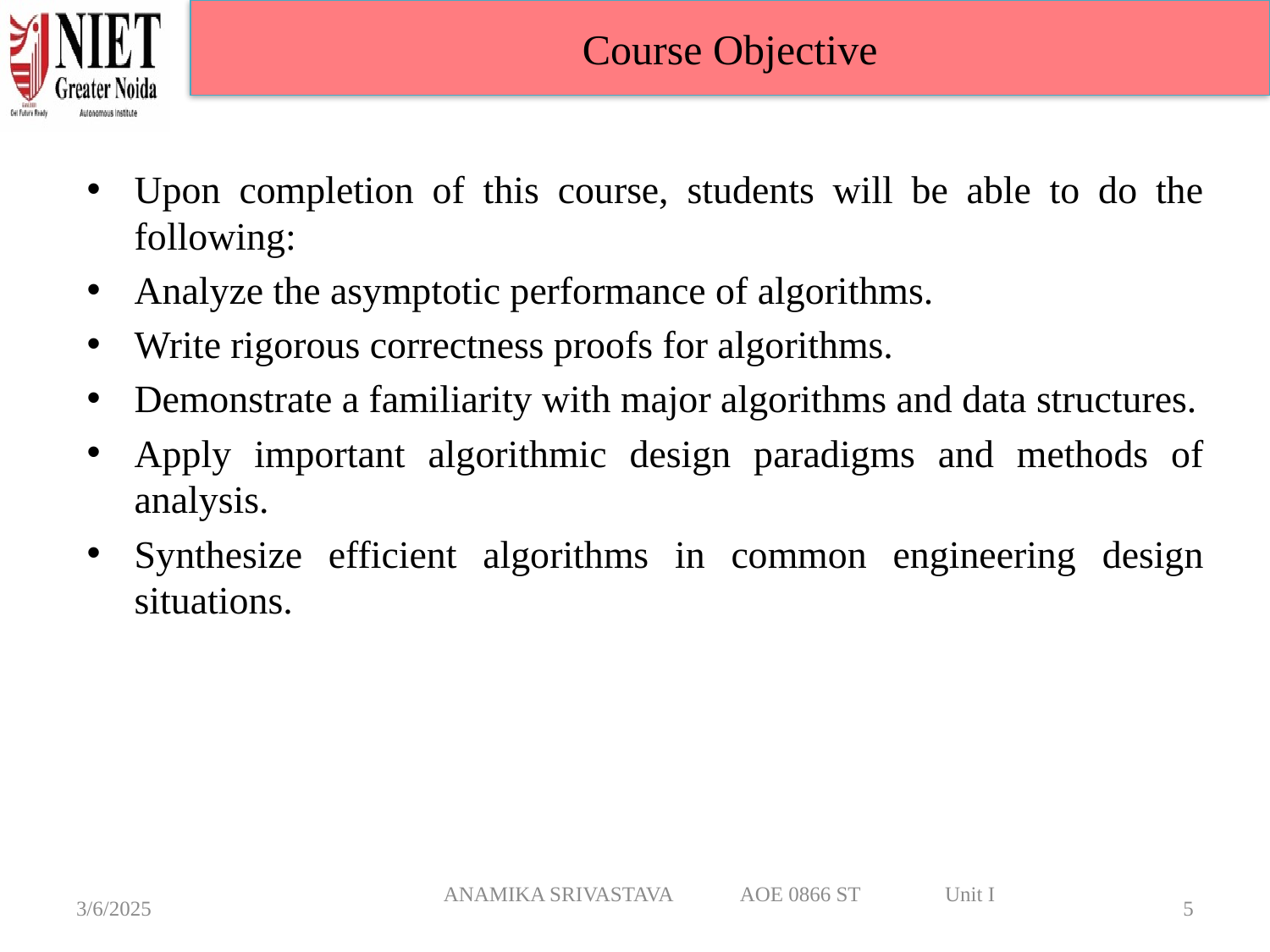

Course Objective
Upon completion of this course, students will be able to do the following:
Analyze the asymptotic performance of algorithms.
Write rigorous correctness proofs for algorithms.
Demonstrate a familiarity with major algorithms and data structures.
Apply important algorithmic design paradigms and methods of analysis.
Synthesize efficient algorithms in common engineering design situations.
ANAMIKA SRIVASTAVA             AOE 0866 ST                Unit I
3/6/2025
5